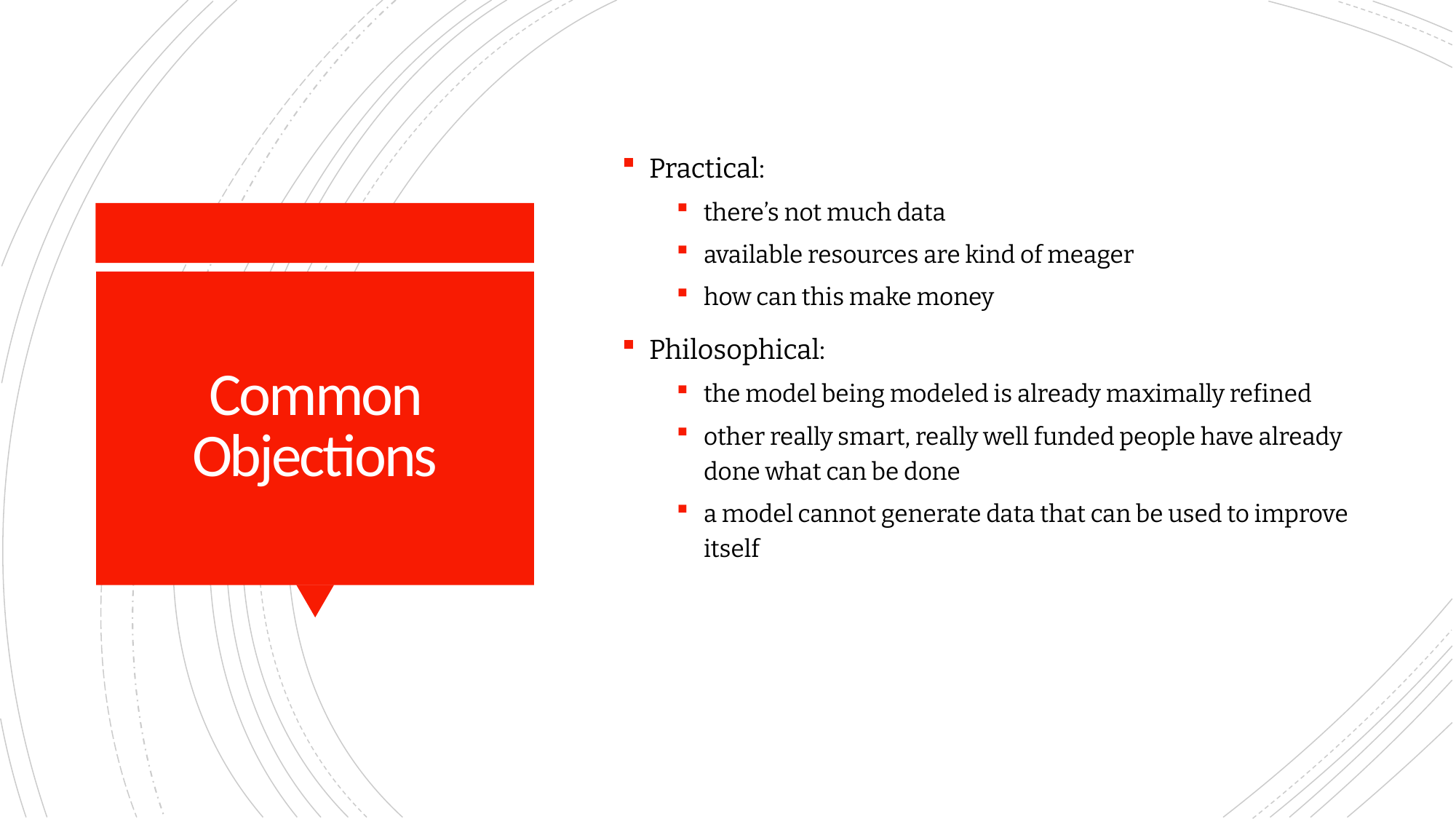

Practical:
there’s not much data
available resources are kind of meager
how can this make money
Philosophical:
the model being modeled is already maximally refined
other really smart, really well funded people have already done what can be done
a model cannot generate data that can be used to improve itself

# Common Objections